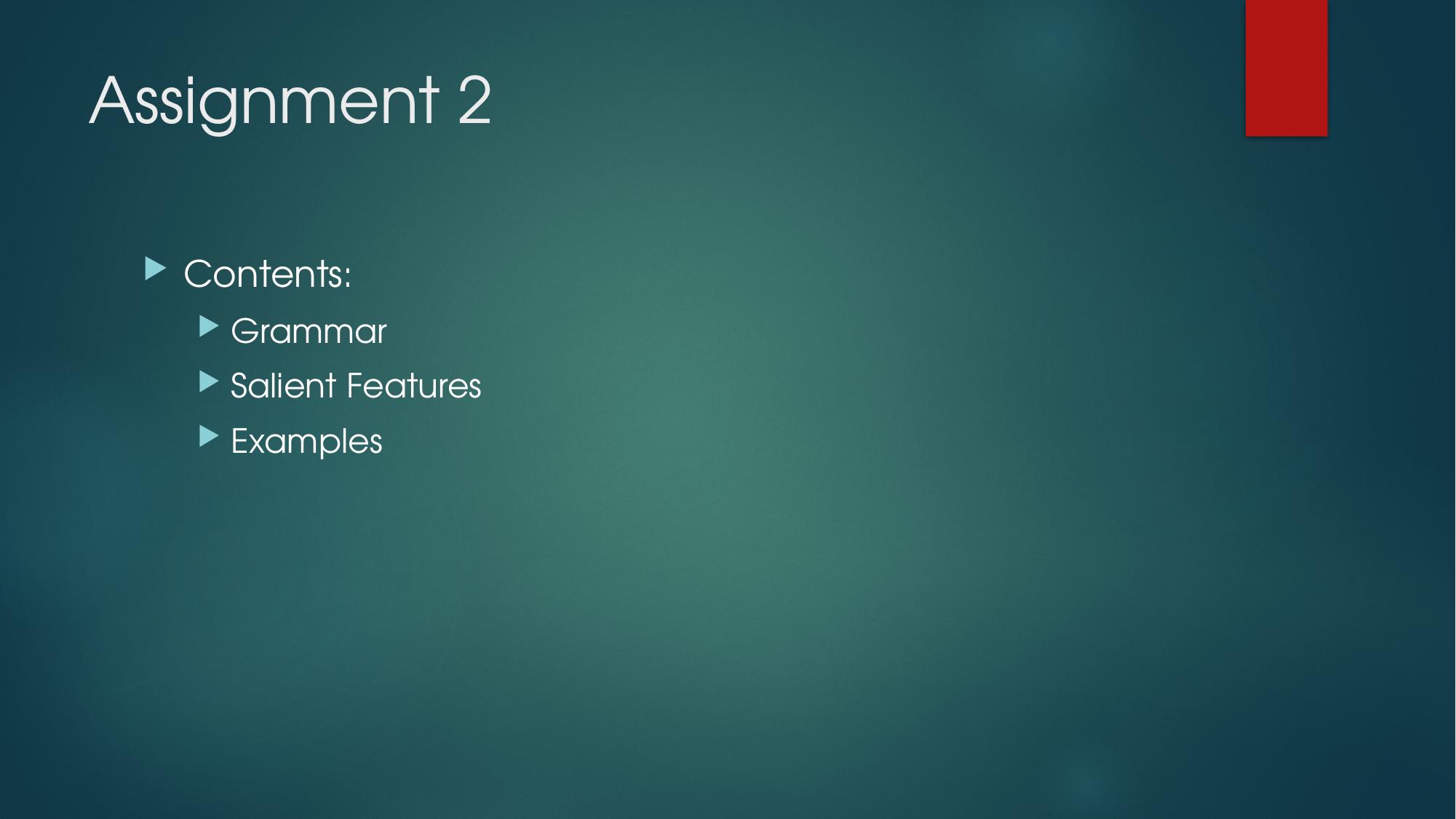

# Assignment 2
Contents:
Grammar
Salient Features
Examples